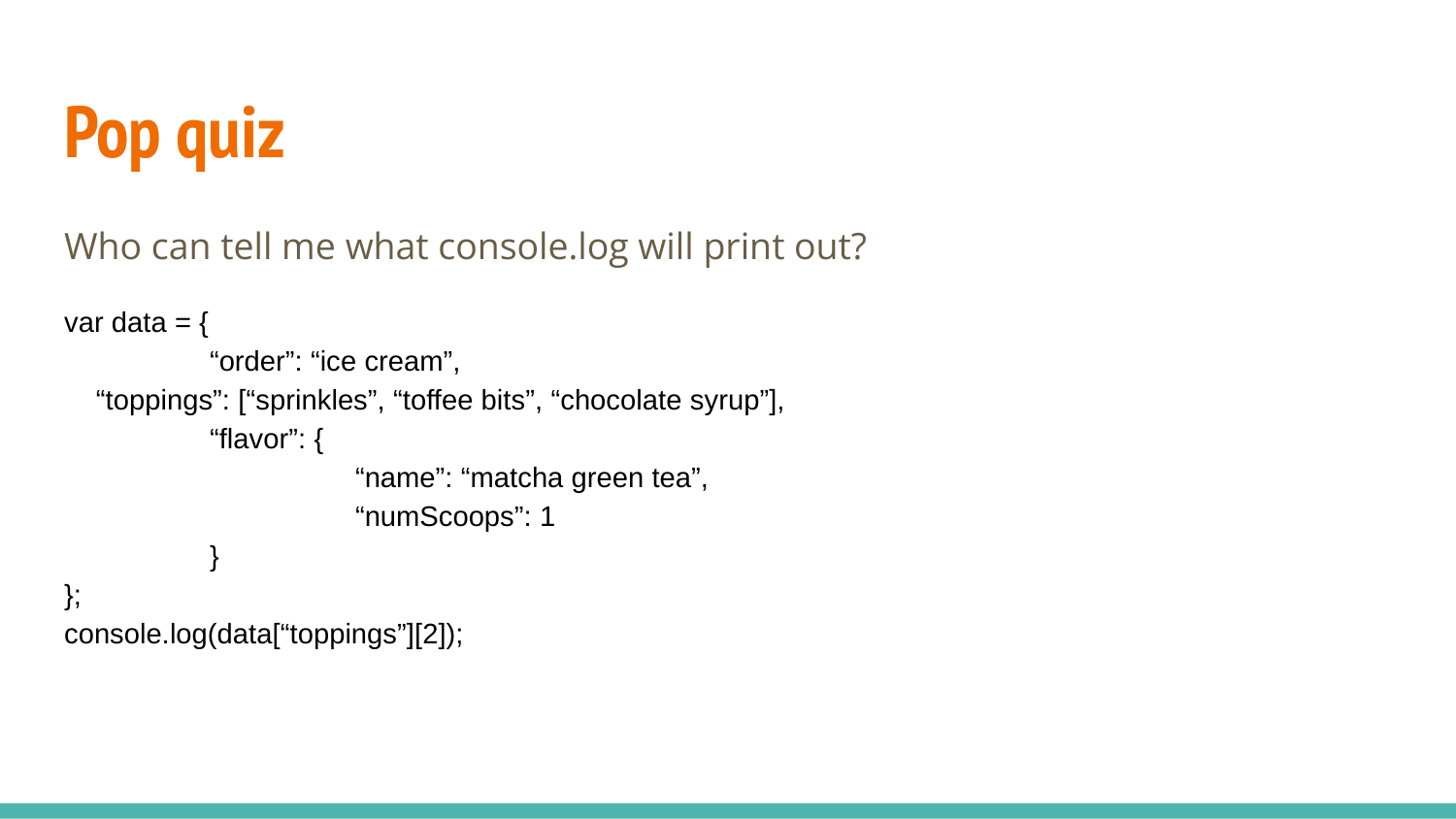

# Pop quiz
Who can tell me what console.log will print out?
var data = {
	“order”: “ice cream”,
    “toppings”: [“sprinkles”, “toffee bits”, “chocolate syrup”],
	“flavor”: {
		“name”: “matcha green tea”,
		“numScoops”: 1
	}
};
console.log(data[“toppings”][2]);